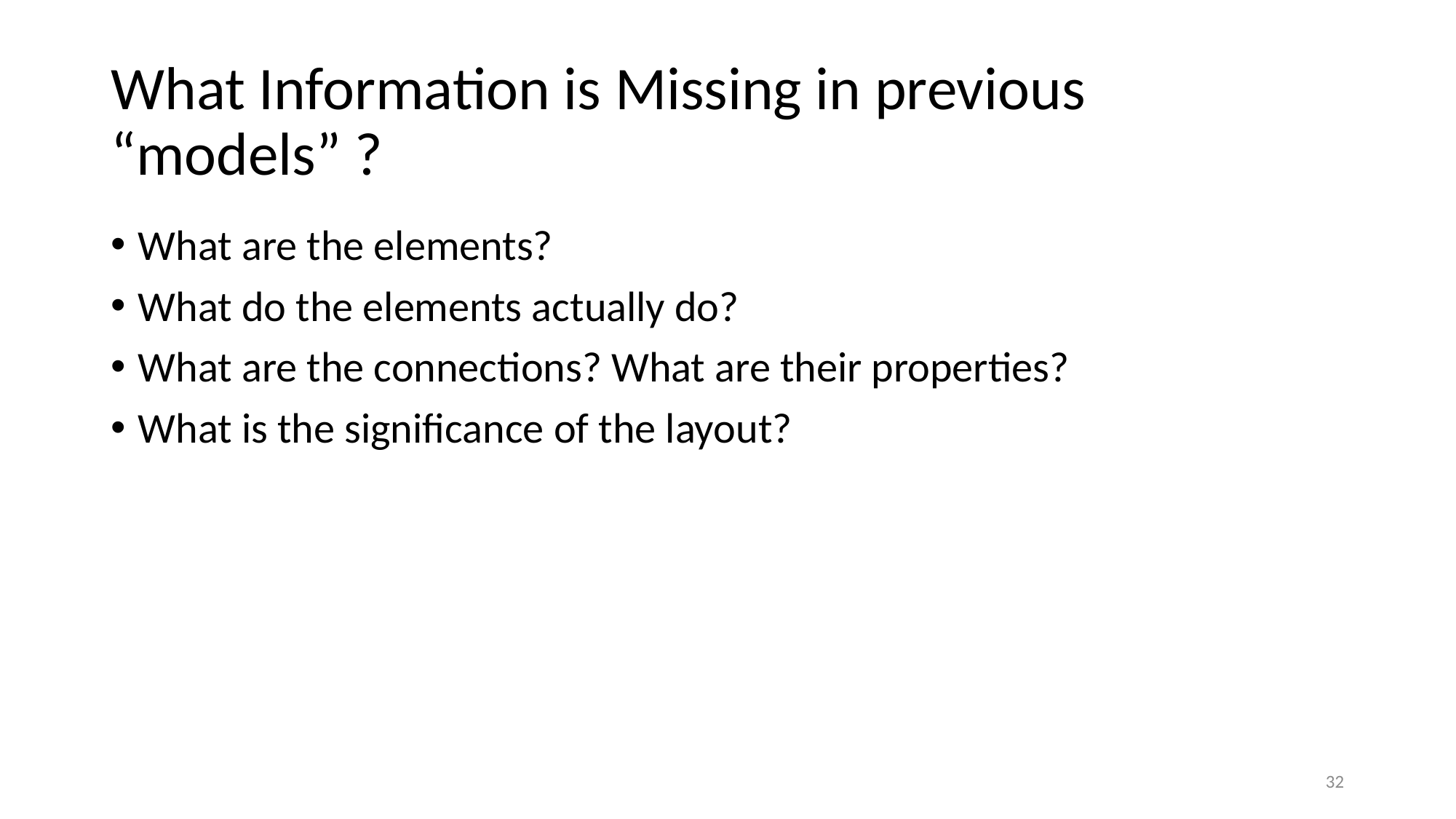

# What Information is Missing in previous “models” ?
What are the elements?
What do the elements actually do?
What are the connections? What are their properties?
What is the significance of the layout?
32